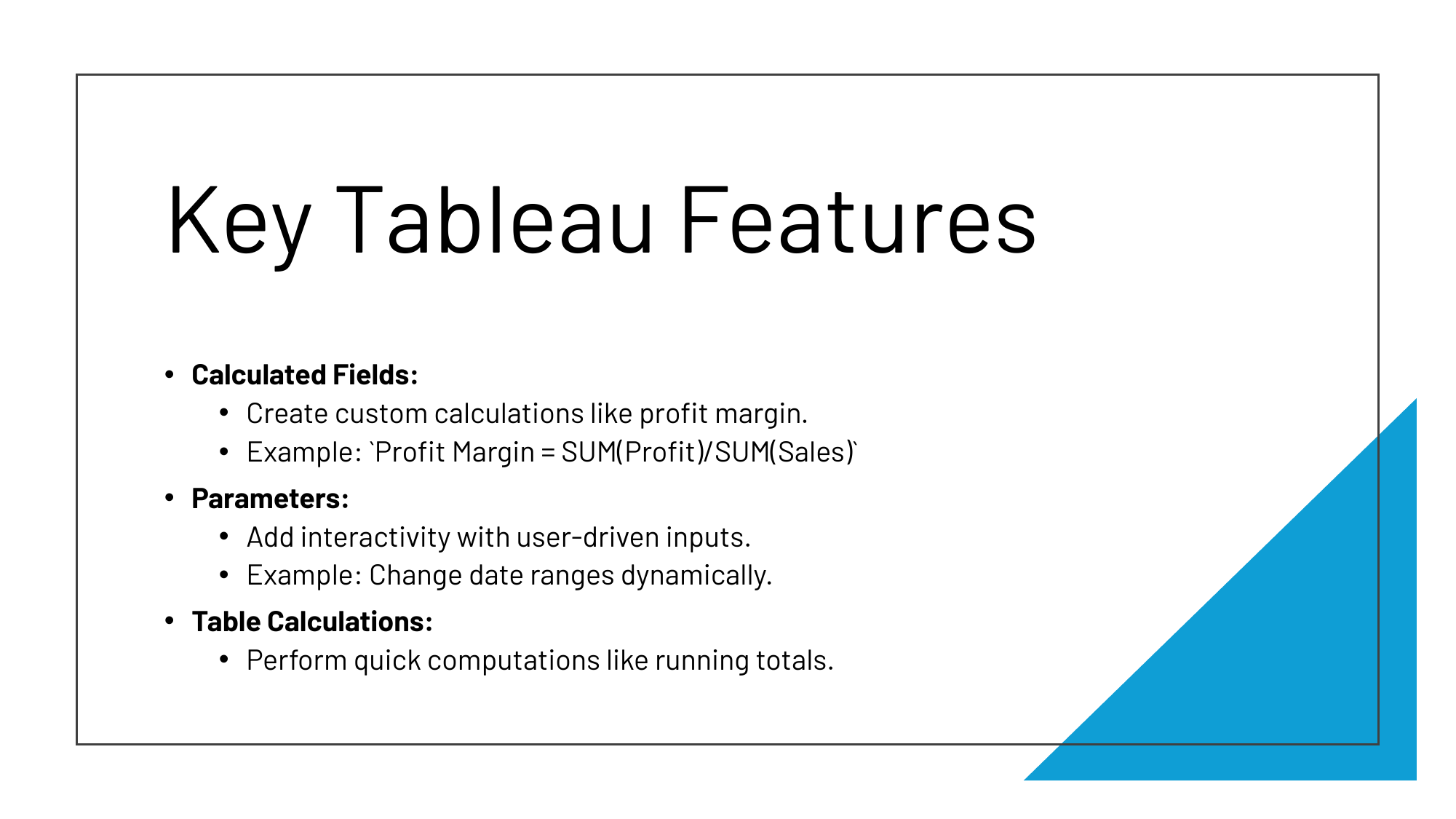

# Key Tableau Features
Calculated Fields:
Create custom calculations like profit margin.
Example: `Profit Margin = SUM(Profit)/SUM(Sales)`
Parameters:
Add interactivity with user-driven inputs.
Example: Change date ranges dynamically.
Table Calculations:
Perform quick computations like running totals.